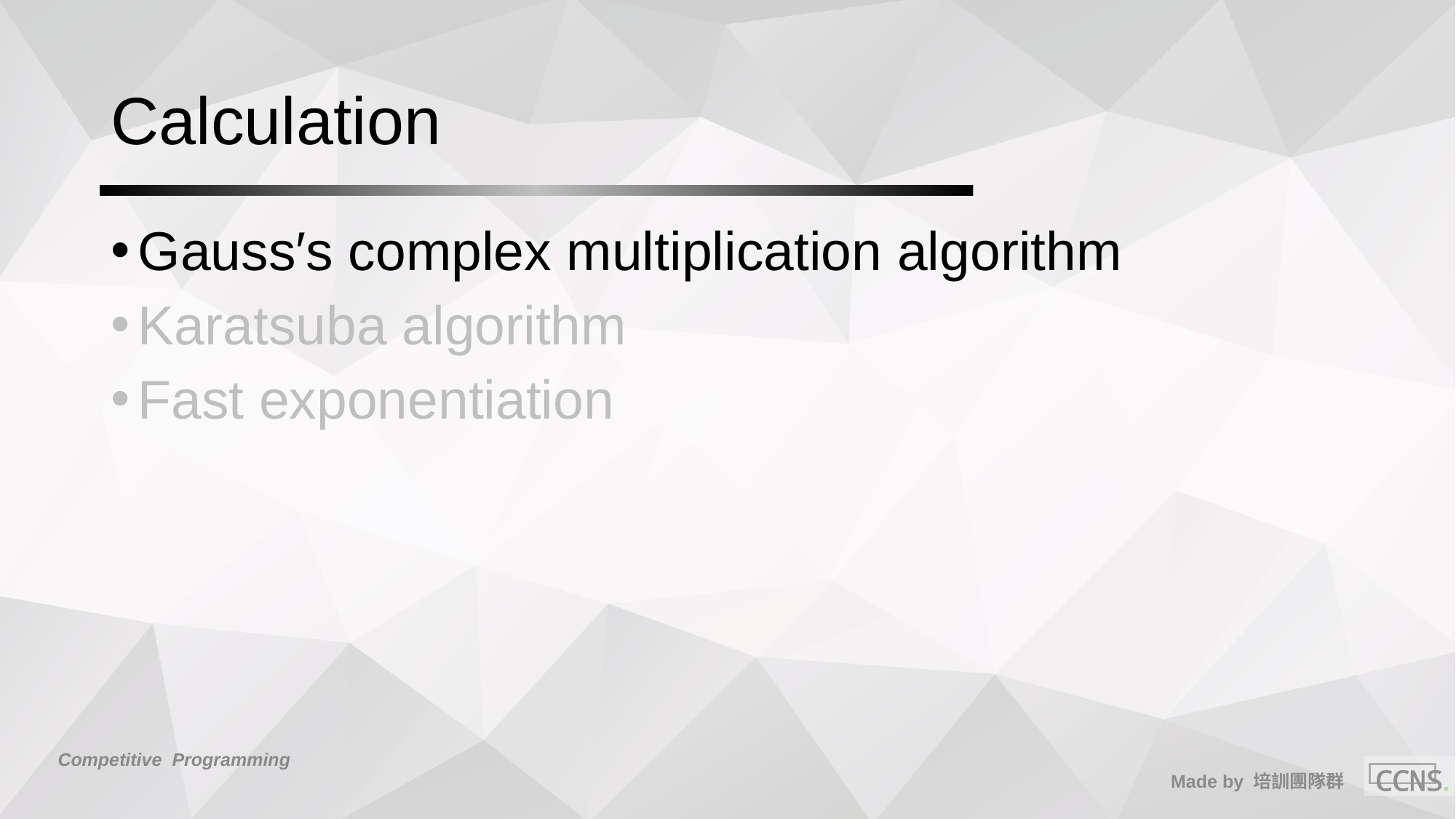

# Calculation
Gauss′s complex multiplication algorithm
Karatsuba algorithm
Fast exponentiation